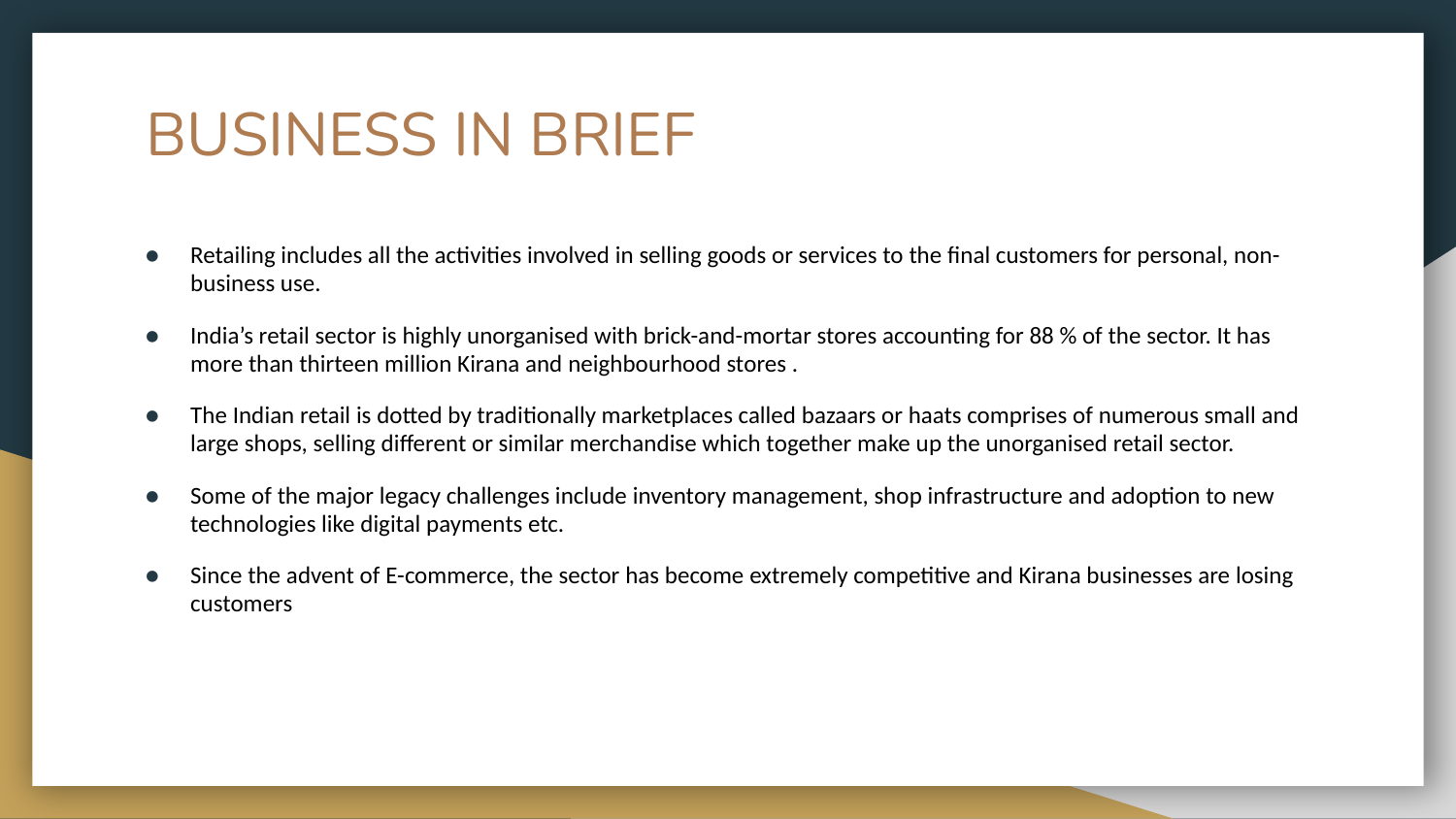

# BUSINESS IN BRIEF
Retailing includes all the activities involved in selling goods or services to the final customers for personal, non-business use.
India’s retail sector is highly unorganised with brick-and-mortar stores accounting for 88 % of the sector. It has more than thirteen million Kirana and neighbourhood stores .
The Indian retail is dotted by traditionally marketplaces called bazaars or haats comprises of numerous small and large shops, selling different or similar merchandise which together make up the unorganised retail sector.
Some of the major legacy challenges include inventory management, shop infrastructure and adoption to new technologies like digital payments etc.
Since the advent of E-commerce, the sector has become extremely competitive and Kirana businesses are losing customers